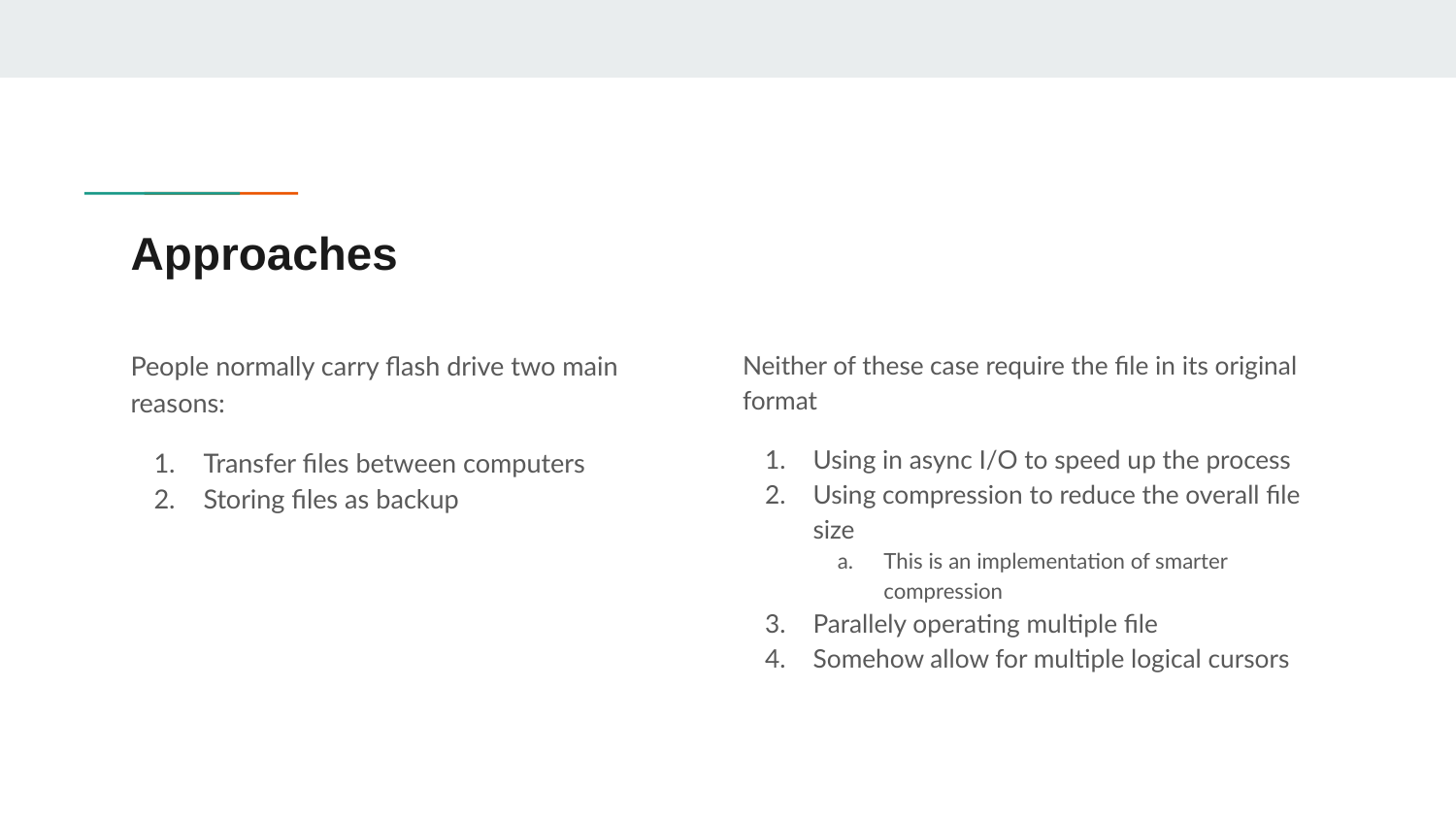

# Approaches
People normally carry flash drive two main reasons:
Transfer files between computers
Storing files as backup
Neither of these case require the file in its original format
Using in async I/O to speed up the process
Using compression to reduce the overall file size
This is an implementation of smarter compression
Parallely operating multiple file
Somehow allow for multiple logical cursors